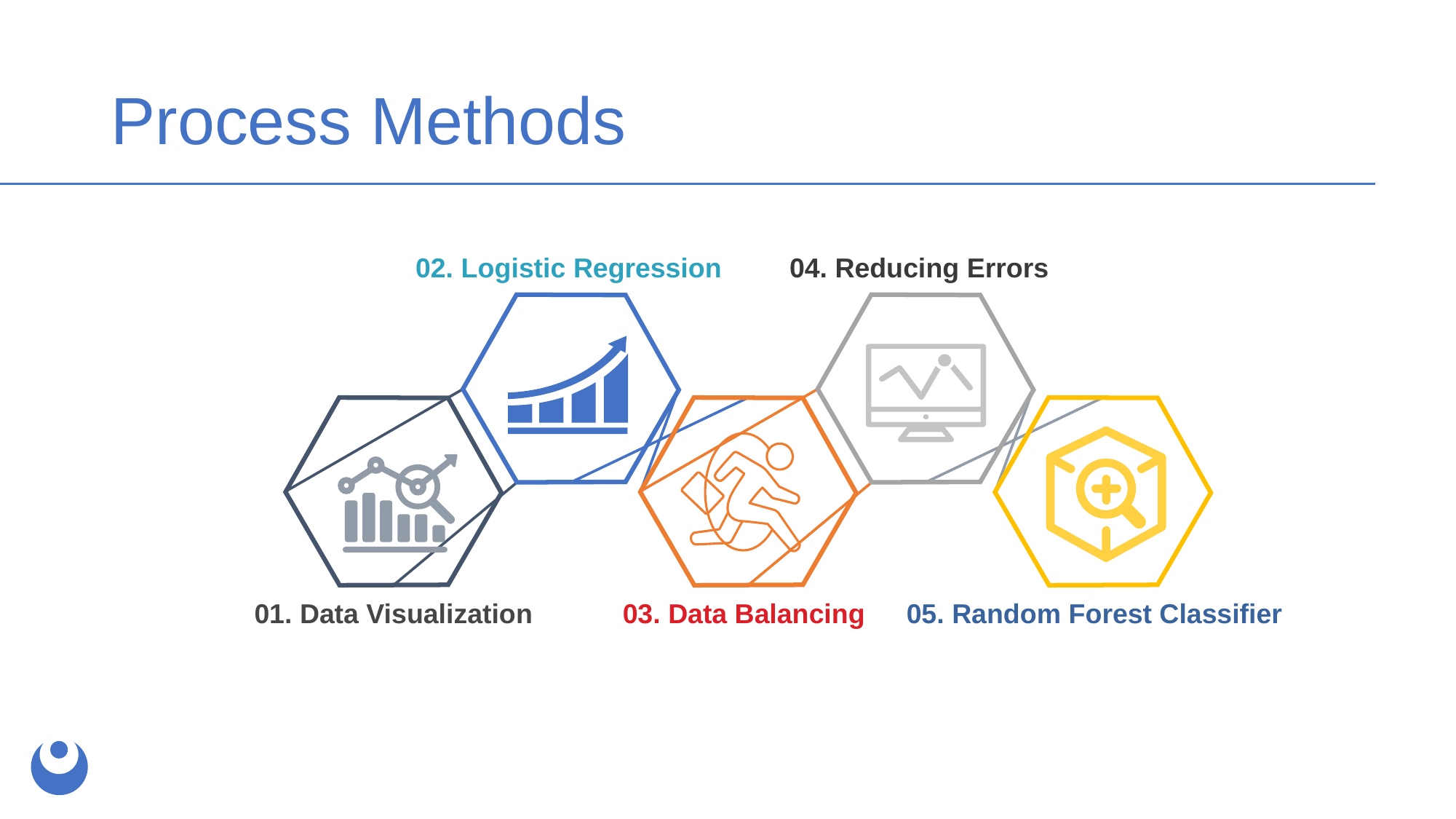

# Process Methods
02. Logistic Regression
04. Reducing Errors

01. Data Visualization
03. Data Balancing
05. Random Forest Classifier